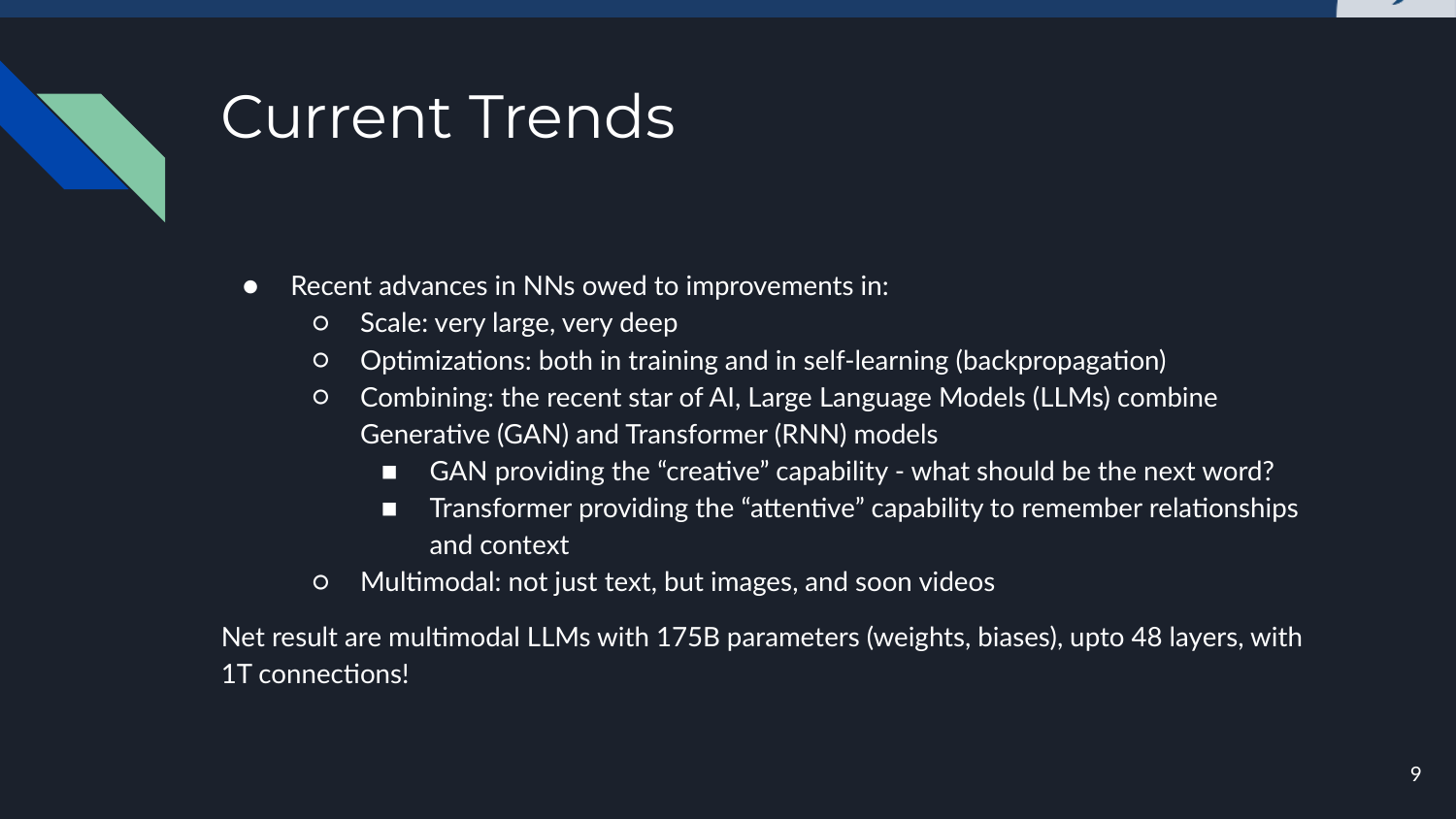

# Current Trends
Recent advances in NNs owed to improvements in:
Scale: very large, very deep
Optimizations: both in training and in self-learning (backpropagation)
Combining: the recent star of AI, Large Language Models (LLMs) combine Generative (GAN) and Transformer (RNN) models
GAN providing the “creative” capability - what should be the next word?
Transformer providing the “attentive” capability to remember relationships and context
Multimodal: not just text, but images, and soon videos
Net result are multimodal LLMs with 175B parameters (weights, biases), upto 48 layers, with 1T connections!
9